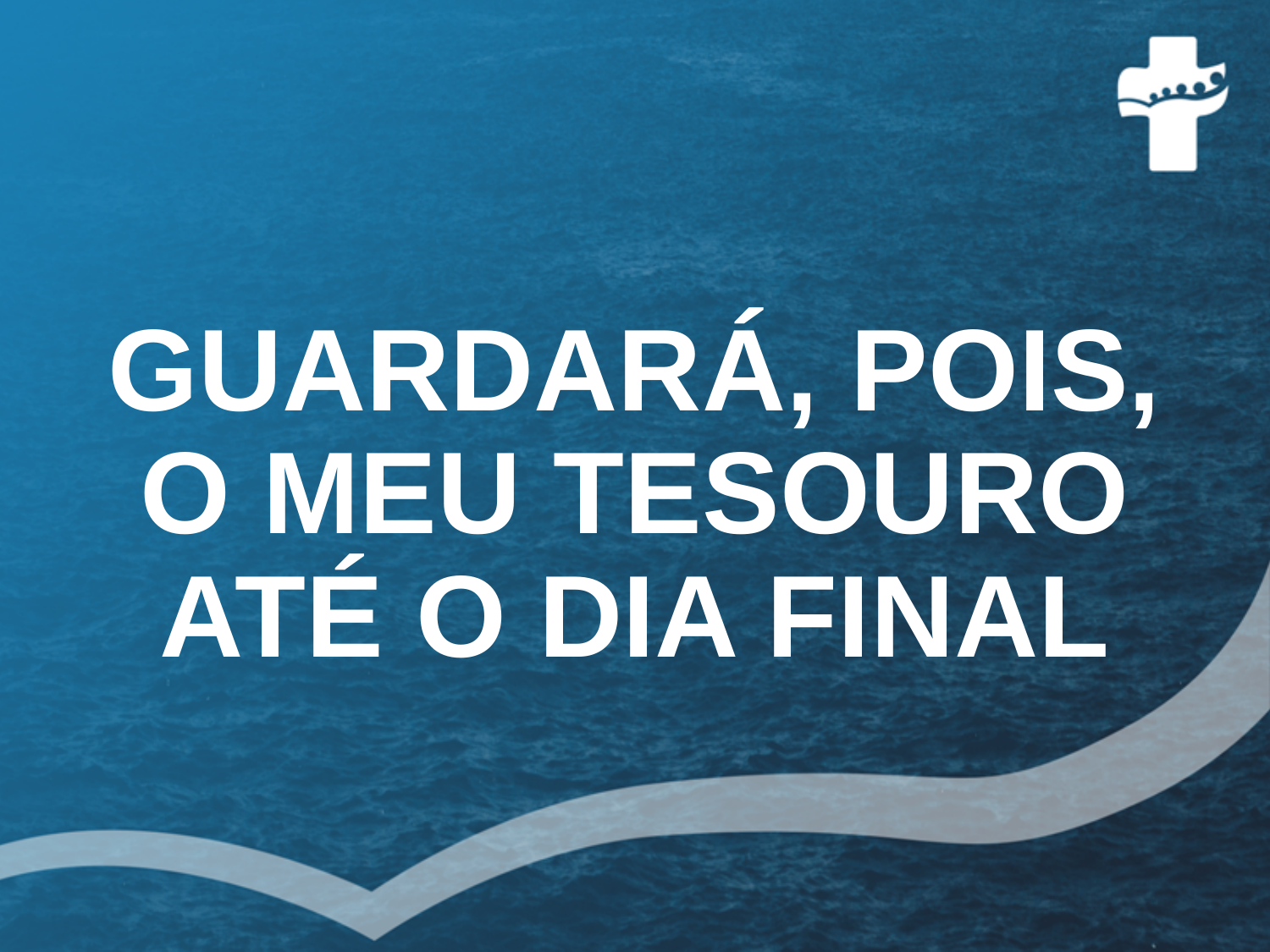

# GUARDARÁ, POIS, O MEU TESOURO ATÉ O DIA FINAL